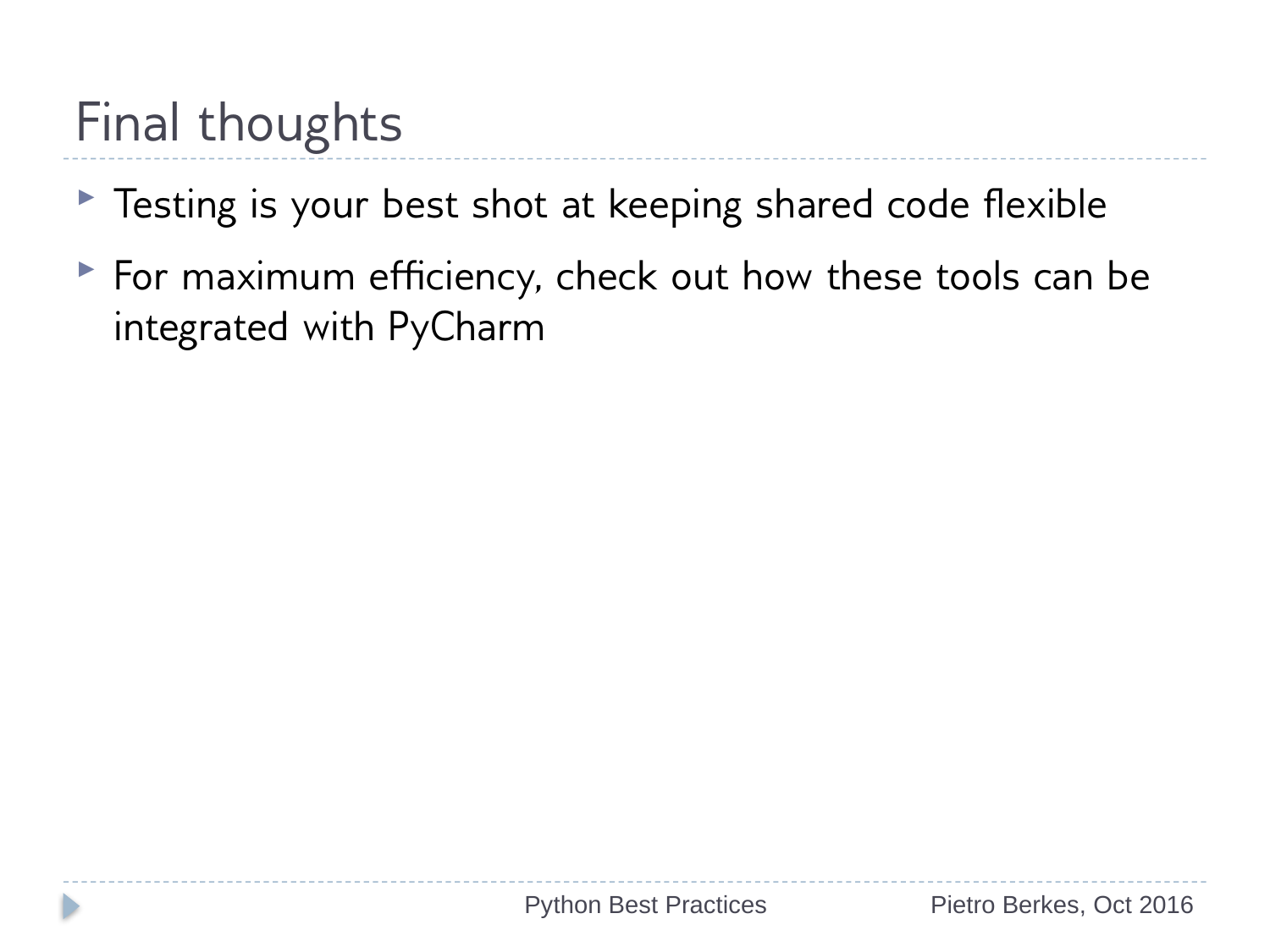

# Final thoughts
Testing is your best shot at keeping shared code flexible
For maximum efficiency, check out how these tools can be integrated with PyCharm

Python Best Practices
Pietro Berkes, Oct 2016